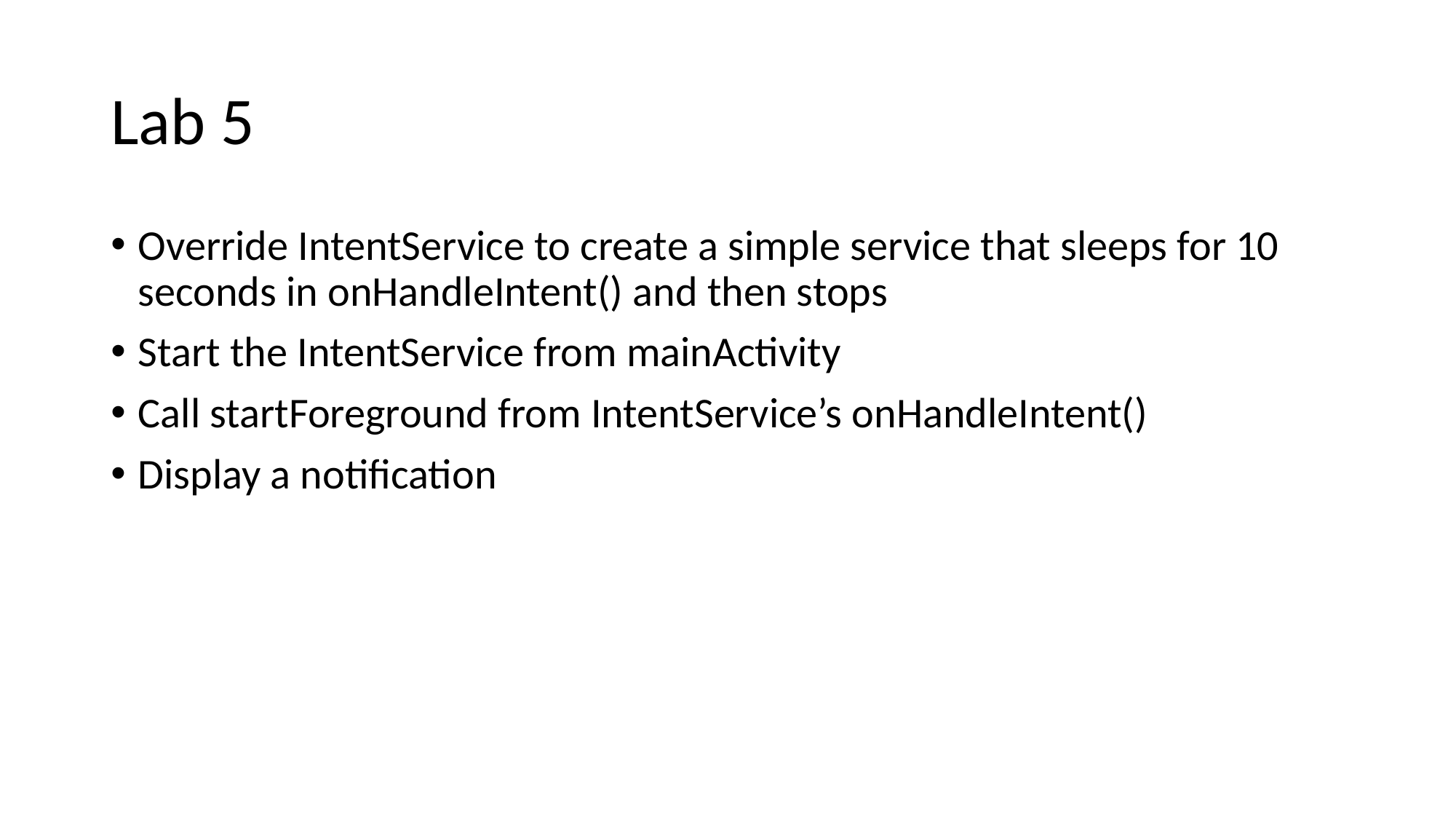

# Lab 5
Override IntentService to create a simple service that sleeps for 10 seconds in onHandleIntent() and then stops
Start the IntentService from mainActivity
Call startForeground from IntentService’s onHandleIntent()
Display a notification